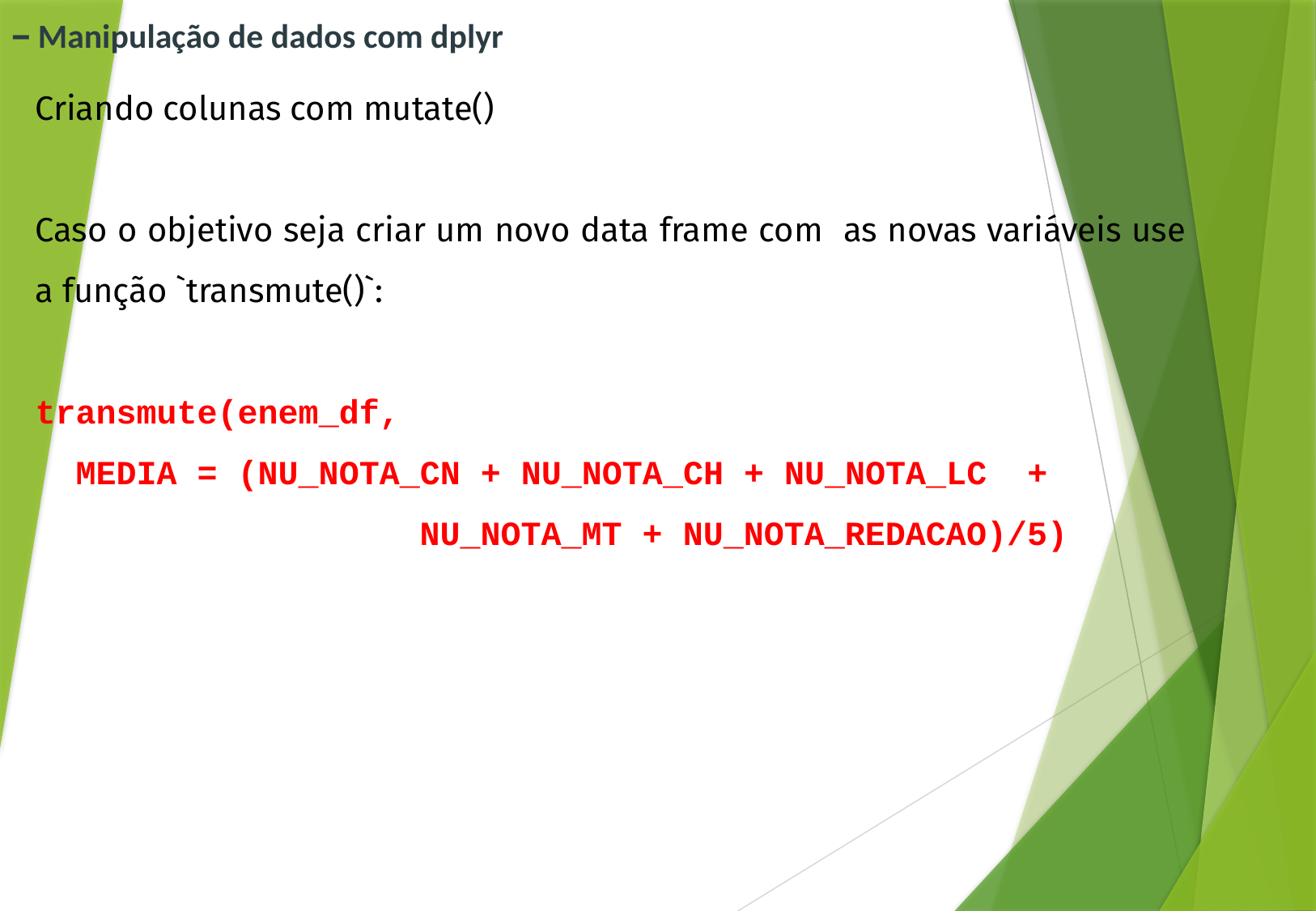

# – Manipulação de dados com dplyr
Criando colunas com mutate()

Caso o objetivo seja criar um novo data frame com  as novas variáveis use a função `transmute()`:

transmute(enem_df,
  MEDIA = (NU_NOTA_CN + NU_NOTA_CH + NU_NOTA_LC  +
                   NU_NOTA_MT + NU_NOTA_REDACAO)/5)